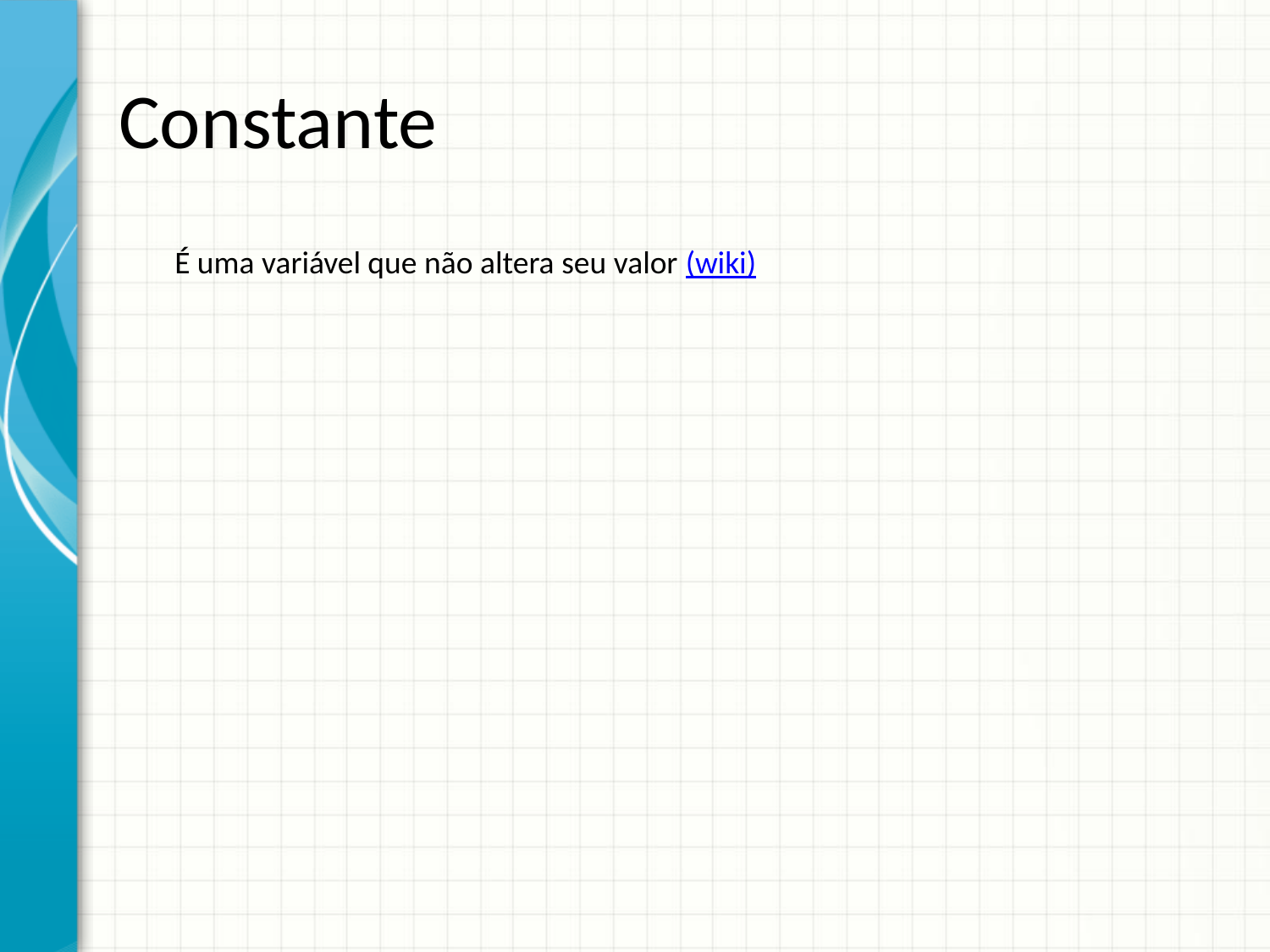

# Constante
É uma variável que não altera seu valor (wiki)